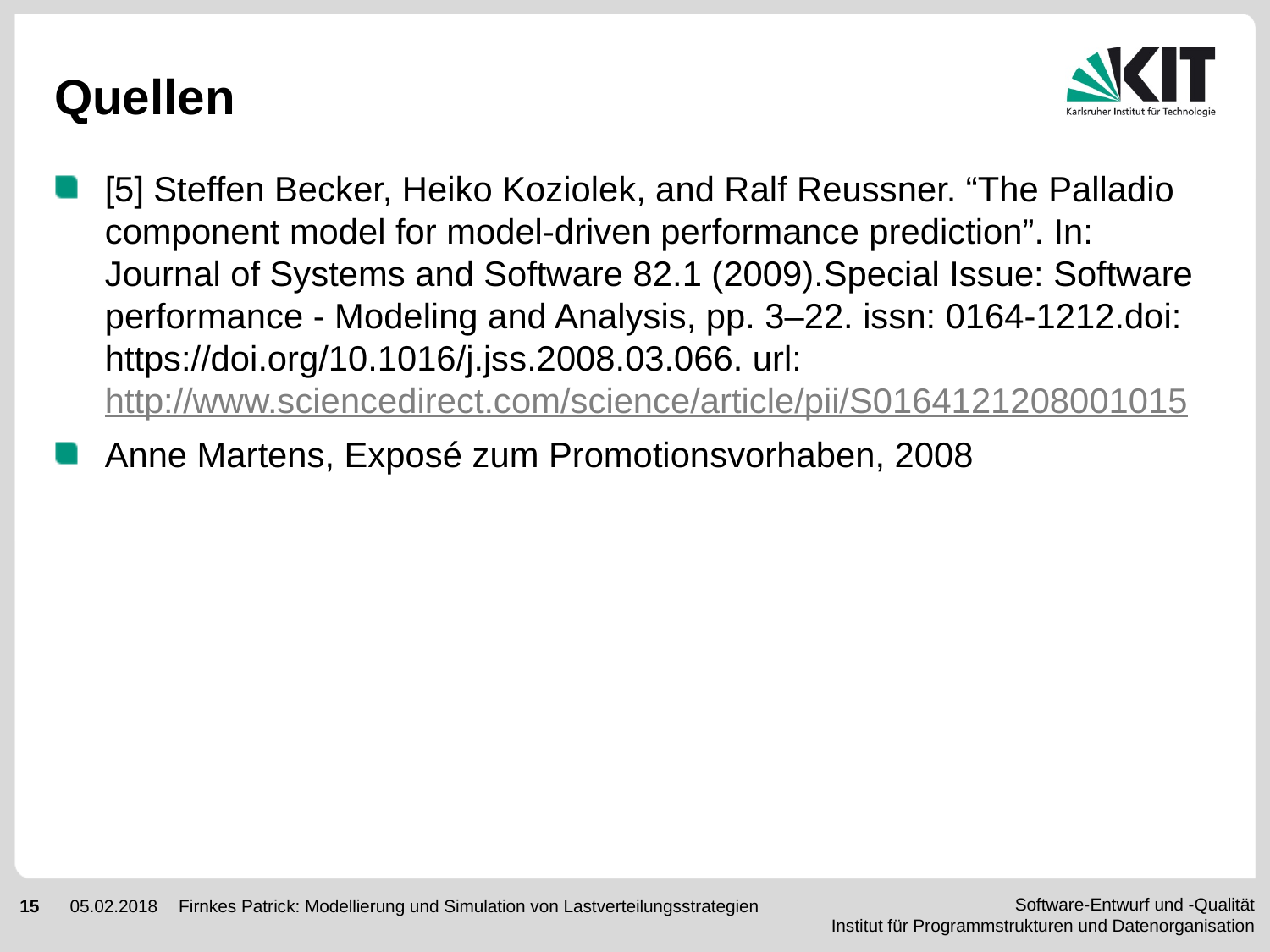

# Quellen
[5] Steffen Becker, Heiko Koziolek, and Ralf Reussner. “The Palladio component model for model-driven performance prediction”. In: Journal of Systems and Software 82.1 (2009).Special Issue: Software performance - Modeling and Analysis, pp. 3–22. issn: 0164-1212.doi: https://doi.org/10.1016/j.jss.2008.03.066. url: http://www.sciencedirect.com/science/article/pii/S0164121208001015
Anne Martens, Exposé zum Promotionsvorhaben, 2008
Firnkes Patrick: Modellierung und Simulation von Lastverteilungsstrategien